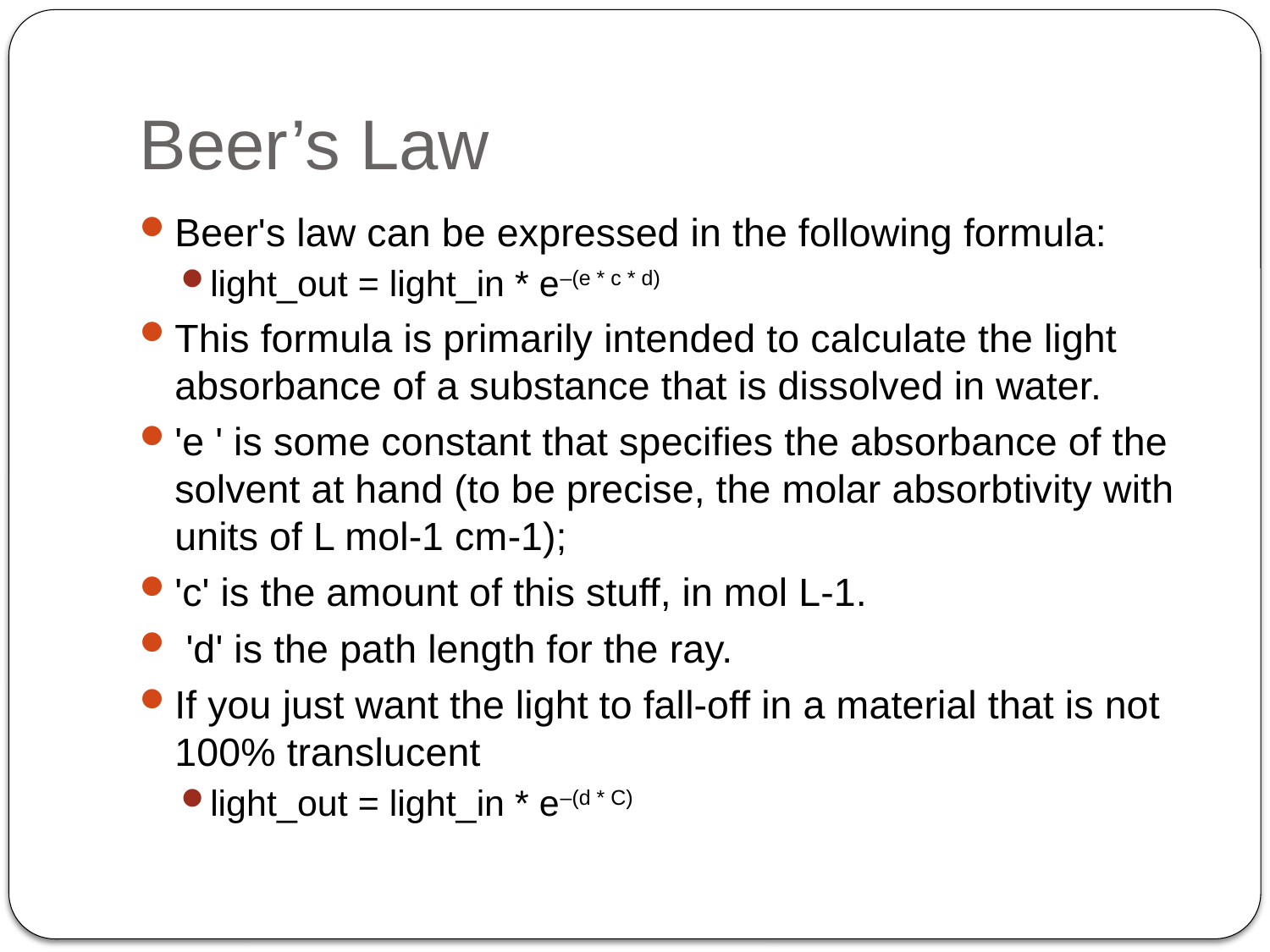

# Beer’s Law
Beer's law can be expressed in the following formula:
light_out = light_in * e–(e * c * d)
This formula is primarily intended to calculate the light absorbance of a substance that is dissolved in water.
'e ' is some constant that specifies the absorbance of the solvent at hand (to be precise, the molar absorbtivity with units of L mol-1 cm-1);
'c' is the amount of this stuff, in mol L-1.
 'd' is the path length for the ray.
If you just want the light to fall-off in a material that is not 100% translucent
light_out = light_in * e–(d * C)